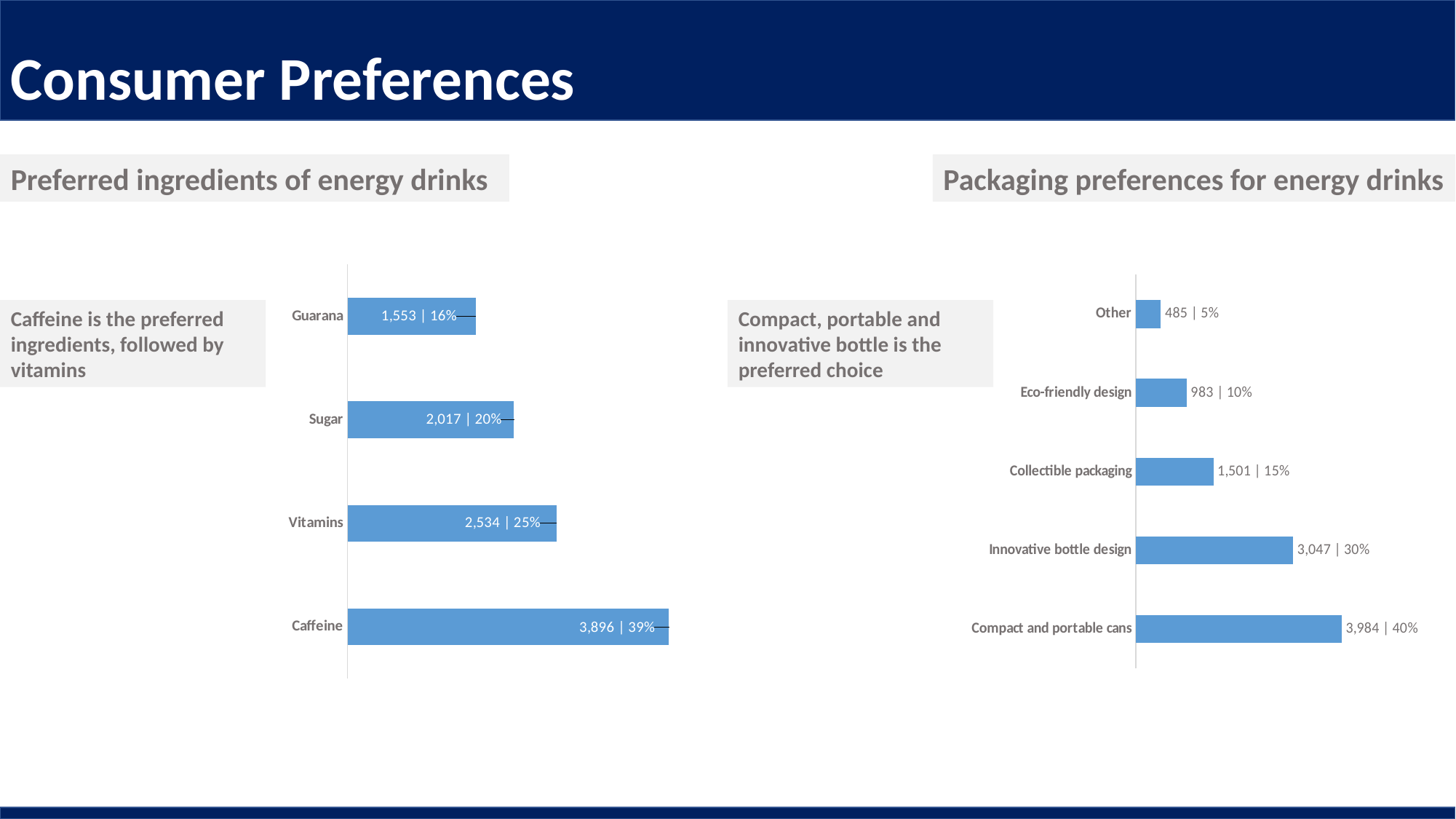

Consumer Preferences

Preferred ingredients of energy drinks
Packaging preferences for energy drinks

### Chart

| Category | Count |
|---|---|
| Caffeine | 3896.0 |
| Vitamins | 2534.0 |
| Sugar | 2017.0 |
| Guarana | 1553.0 |

### Chart

| Category |  |
|---|---|
| Compact and portable cans | 3984.0 |
| Innovative bottle design | 3047.0 |
| Collectible packaging | 1501.0 |
| Eco-friendly design | 983.0 |
| Other | 485.0 |
Caffeine is the preferred ingredients, followed by vitamins
Compact, portable and innovative bottle is the preferred choice